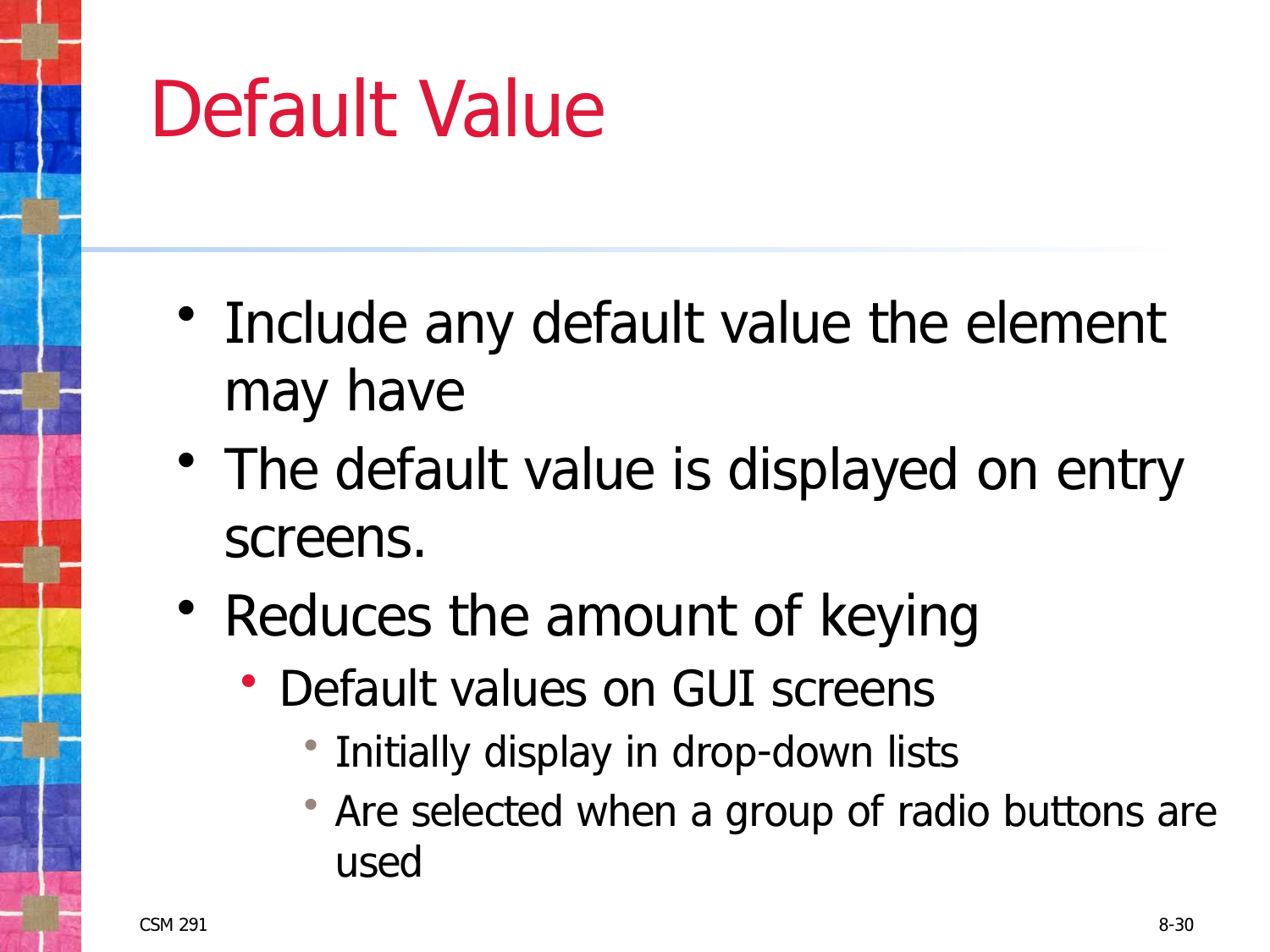

Include any default value the element may have
The default value is displayed on entry screens.
Reduces the amount of keying
Default values on GUI screens
Initially display in drop-down lists
Are selected when a group of radio buttons are used
# Default Value
CSM 291
8-30